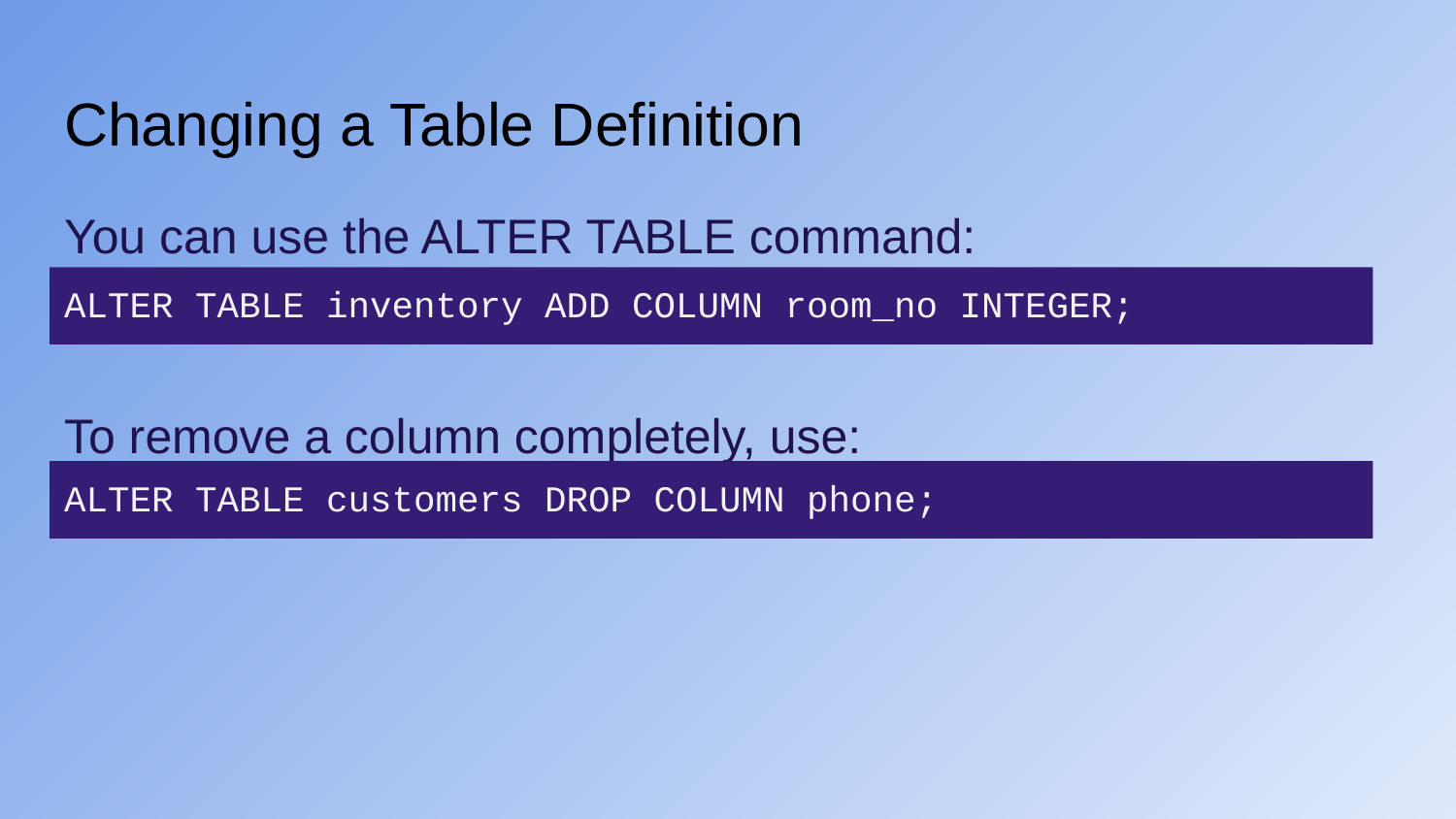

# Changing a Table Definition
You can use the ALTER TABLE command:

To remove a column completely, use:

ALTER TABLE inventory ADD COLUMN room_no INTEGER;
ALTER TABLE customers DROP COLUMN phone;